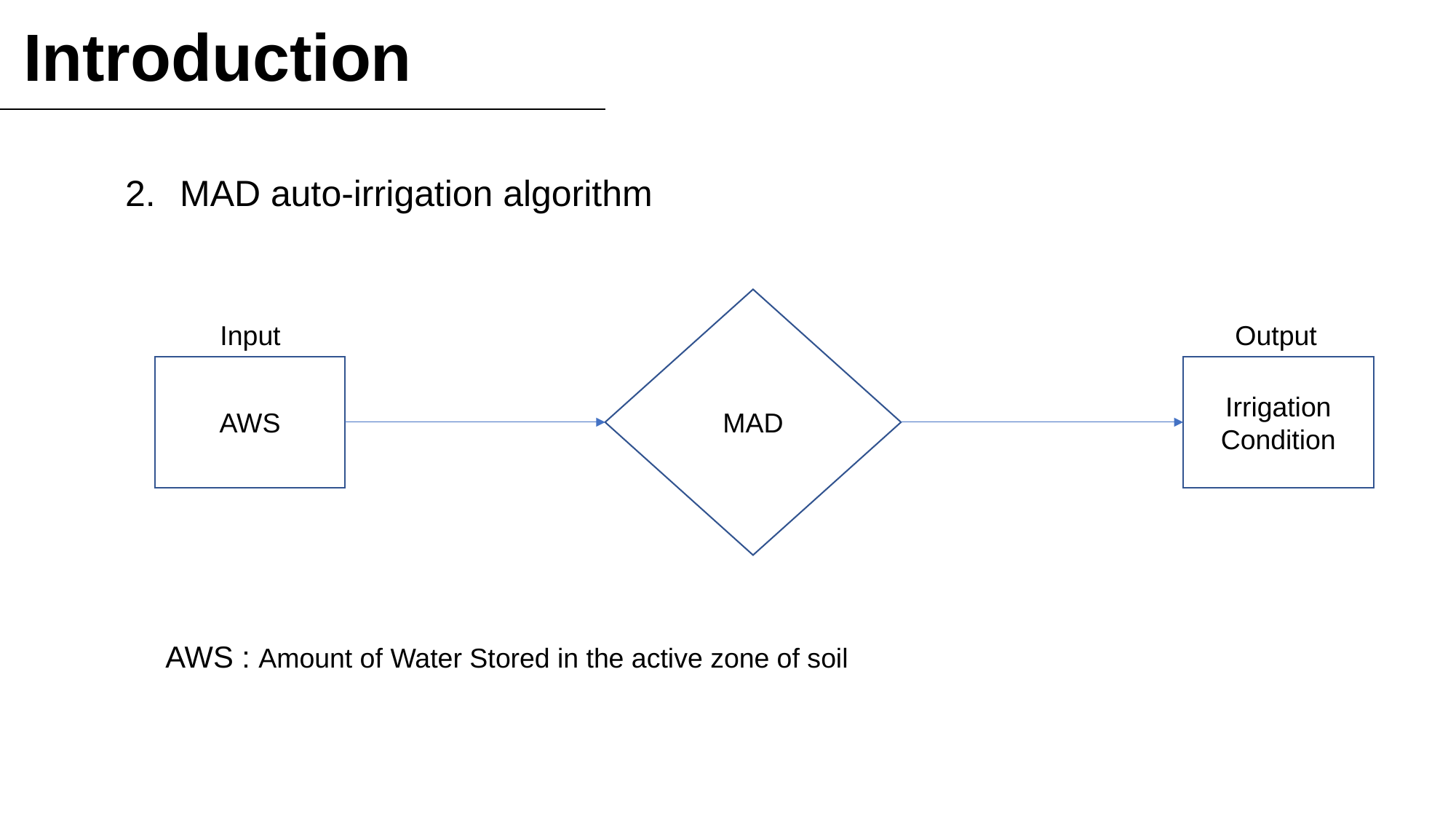

# Introduction

MAD auto-irrigation algorithm

MAD
Input
Output
AWS
Irrigation
Condition
AWS : Amount of Water Stored in the active zone of soil